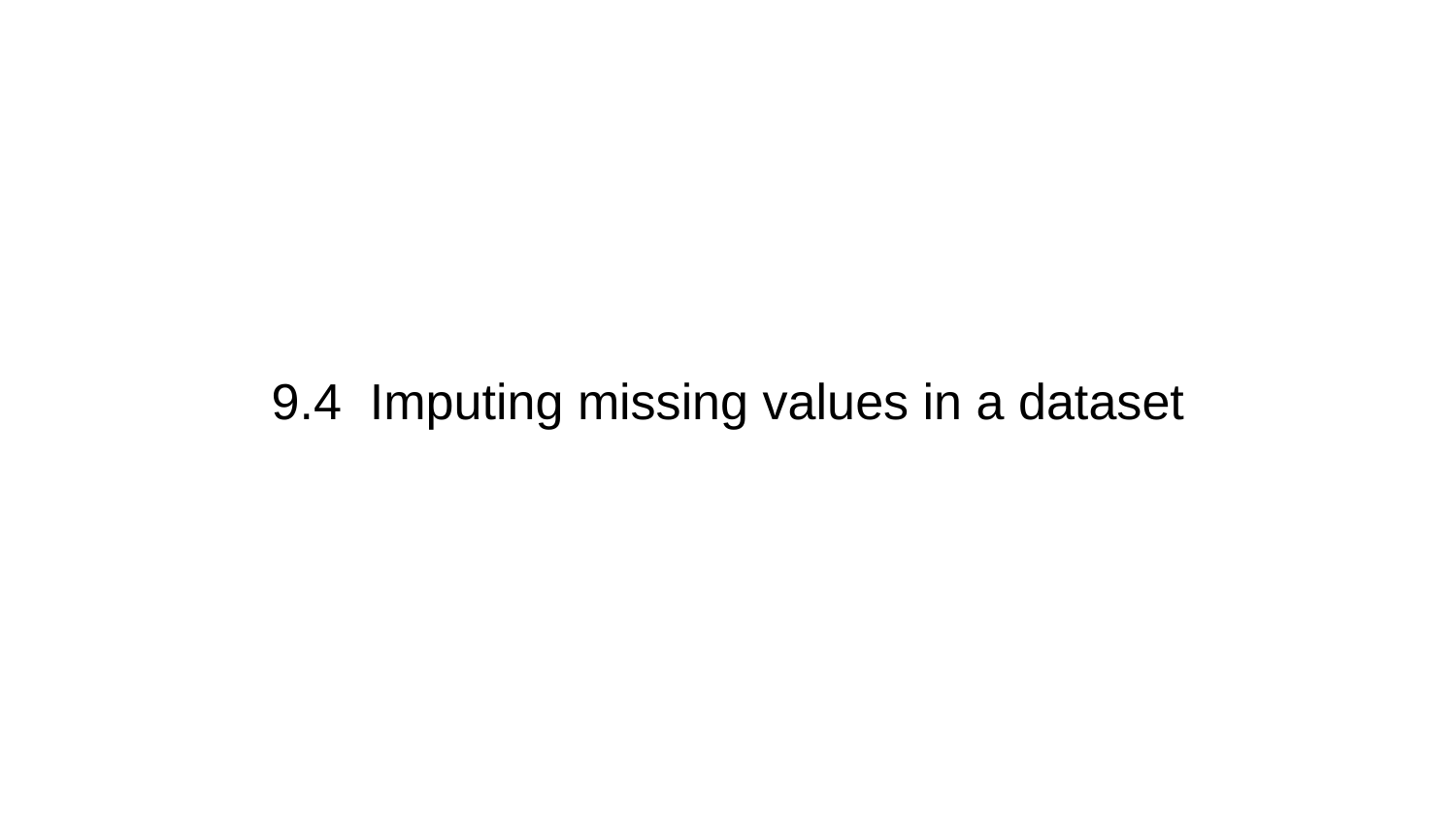

# 9.4  Imputing missing values in a dataset